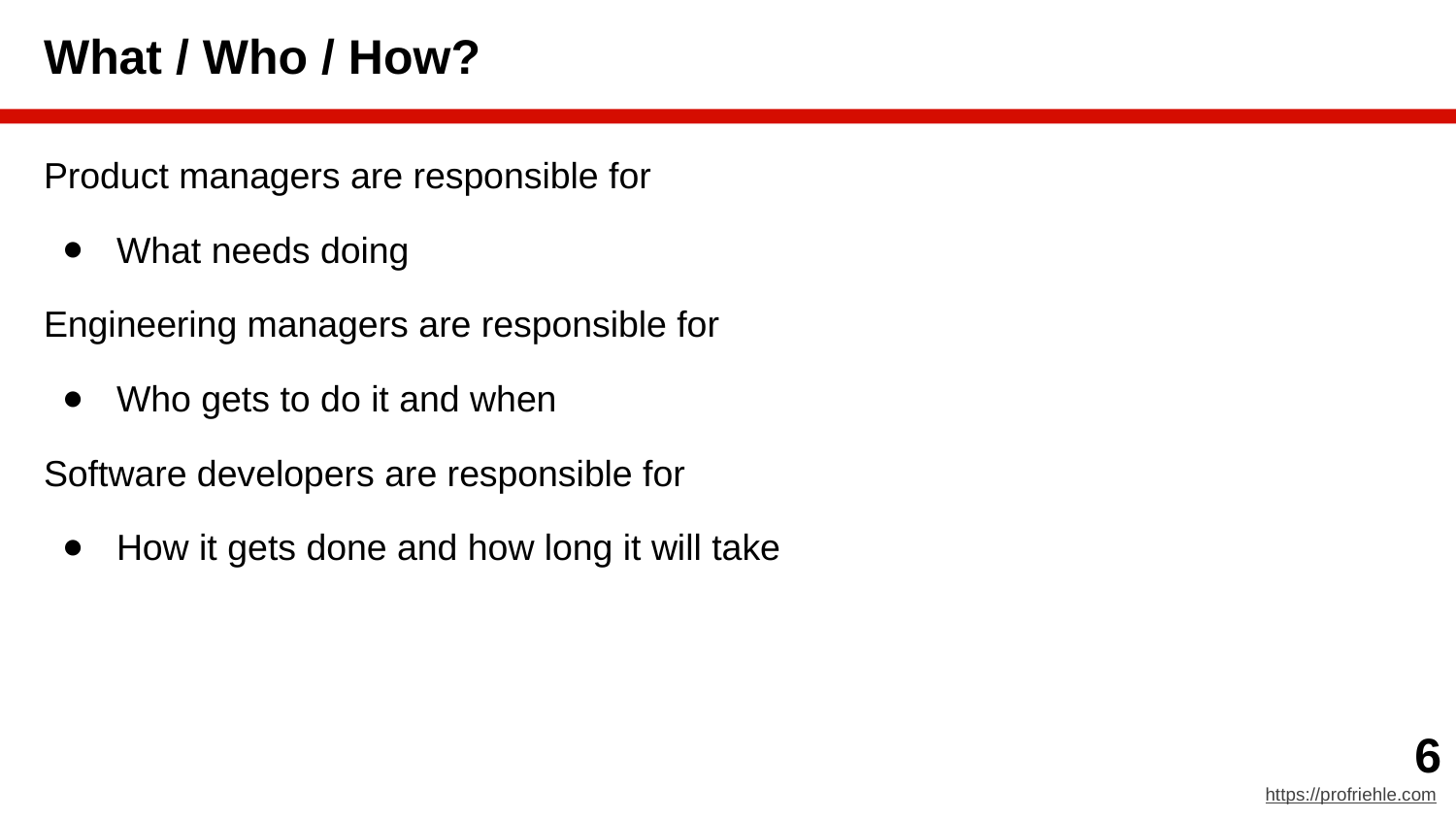

# What / Who / How?
Product managers are responsible for
What needs doing
Engineering managers are responsible for
Who gets to do it and when
Software developers are responsible for
How it gets done and how long it will take
6
https://profriehle.com